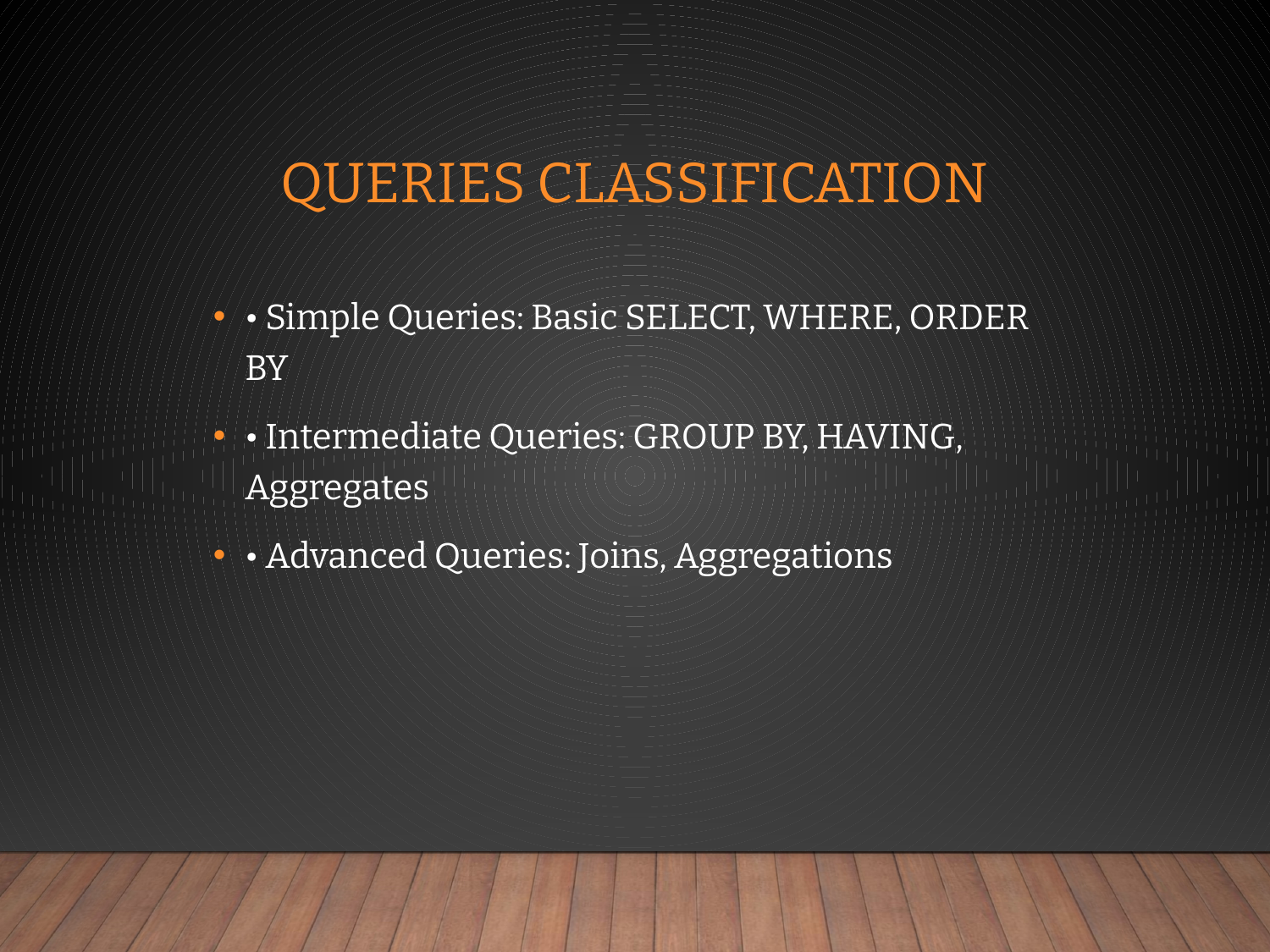

# Queries Classification
• Simple Queries: Basic SELECT, WHERE, ORDER BY
• Intermediate Queries: GROUP BY, HAVING, Aggregates
• Advanced Queries: Joins, Aggregations